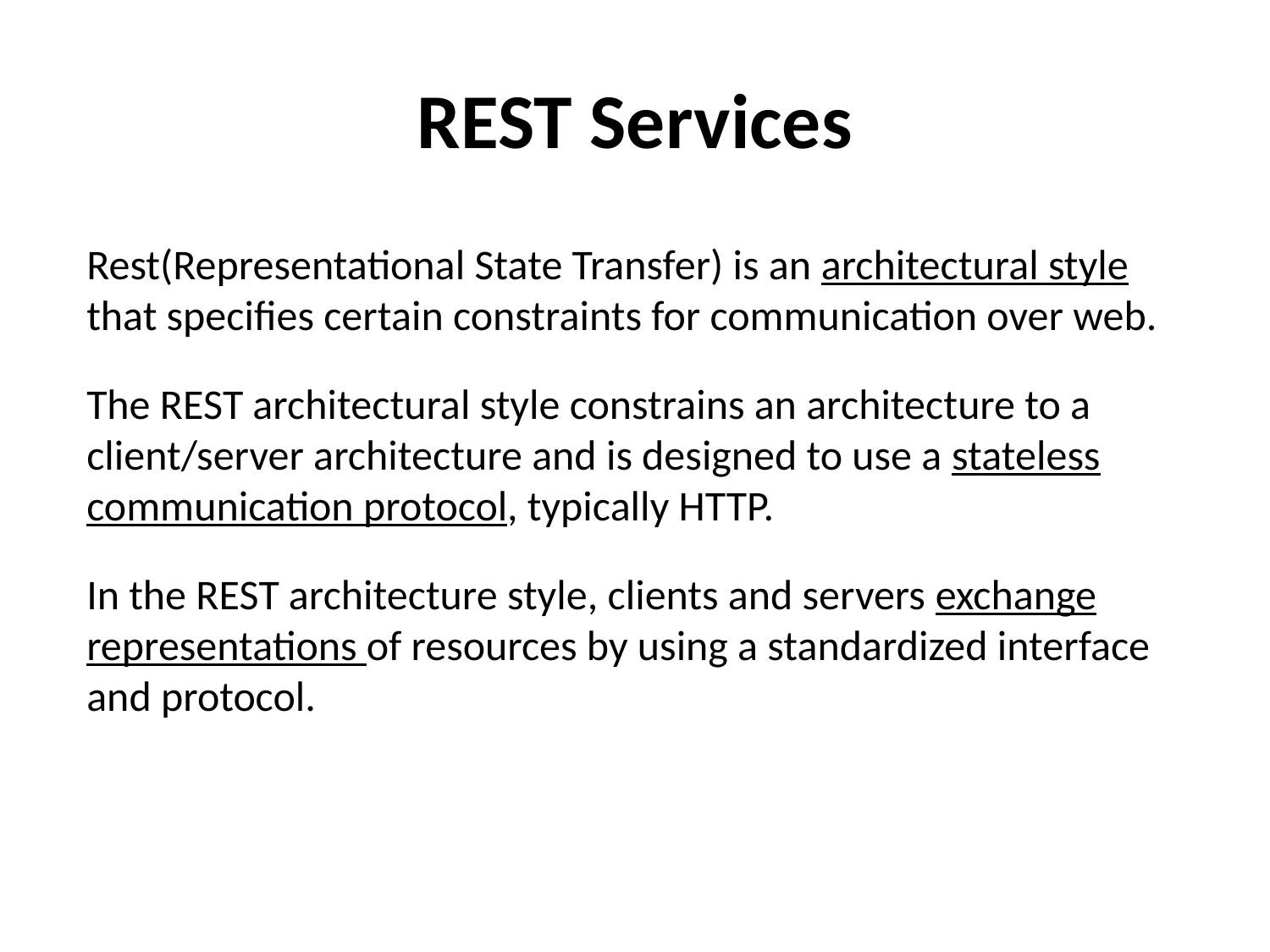

REST Services
Rest(Representational State Transfer) is an architectural style that specifies certain constraints for communication over web.

The REST architectural style constrains an architecture to a client/server architecture and is designed to use a stateless communication protocol, typically HTTP.

In the REST architecture style, clients and servers exchange representations of resources by using a standardized interface and protocol.